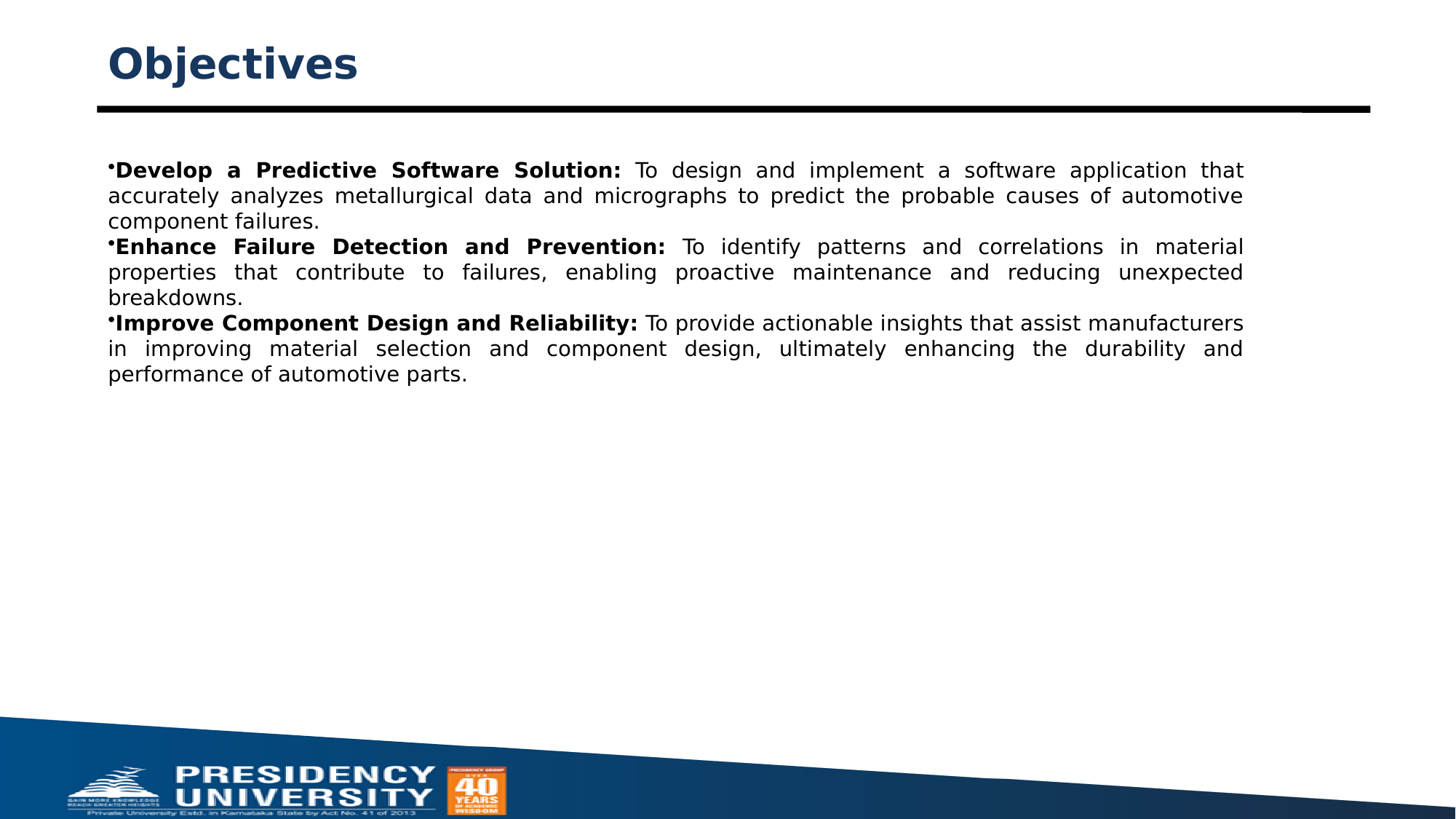

# Objectives
Develop a Predictive Software Solution: To design and implement a software application that accurately analyzes metallurgical data and micrographs to predict the probable causes of automotive component failures.
Enhance Failure Detection and Prevention: To identify patterns and correlations in material properties that contribute to failures, enabling proactive maintenance and reducing unexpected breakdowns.
Improve Component Design and Reliability: To provide actionable insights that assist manufacturers in improving material selection and component design, ultimately enhancing the durability and performance of automotive parts.